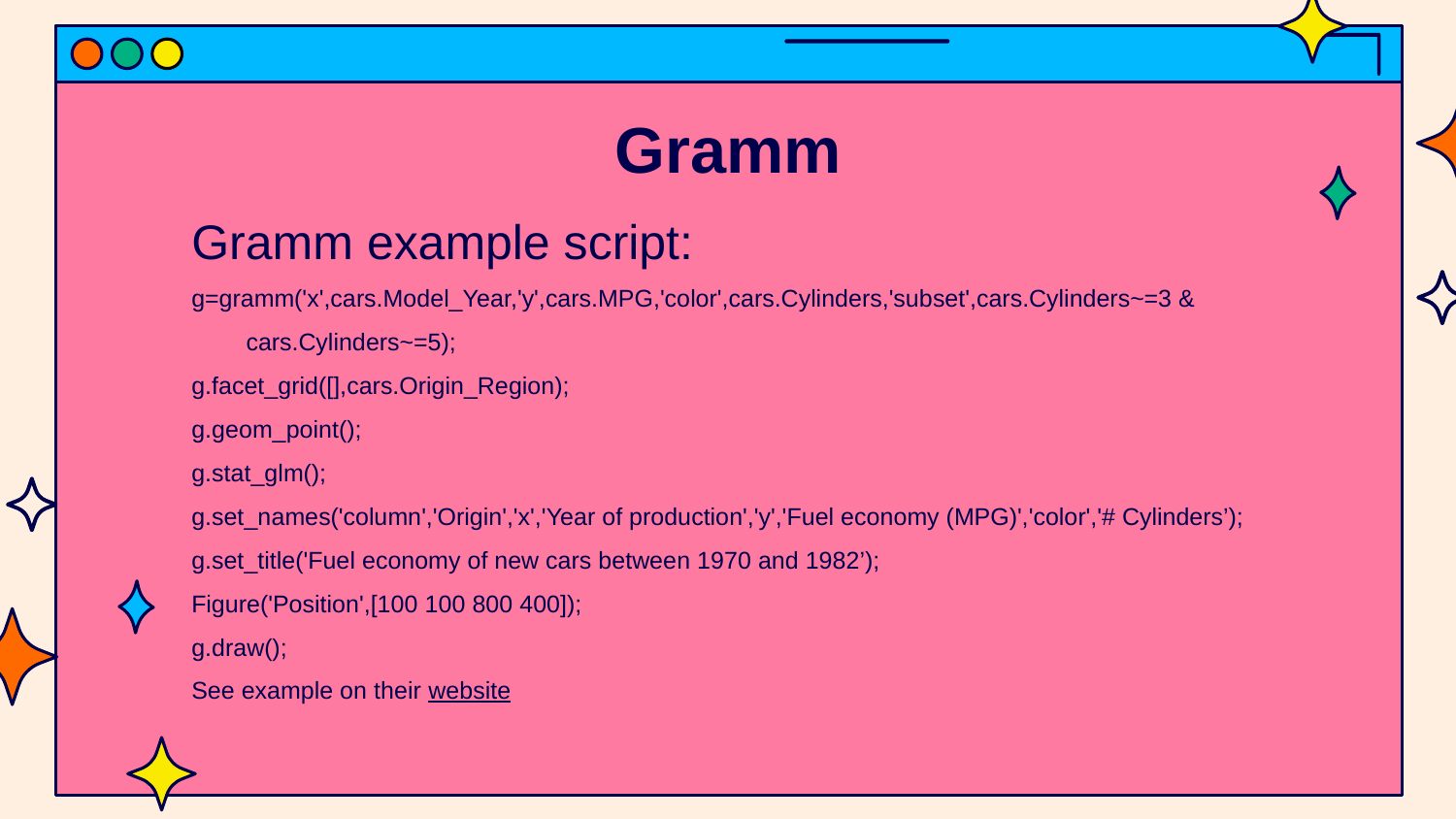

# Gramm

Gramm example script:
g=gramm('x',cars.Model_Year,'y',cars.MPG,'color',cars.Cylinders,'subset',cars.Cylinders~=3 & cars.Cylinders~=5);
g.facet_grid([],cars.Origin_Region);
g.geom_point();
g.stat_glm();
g.set_names('column','Origin','x','Year of production','y','Fuel economy (MPG)','color','# Cylinders’);
g.set_title('Fuel economy of new cars between 1970 and 1982’);
Figure('Position',[100 100 800 400]);
g.draw();
See example on their website